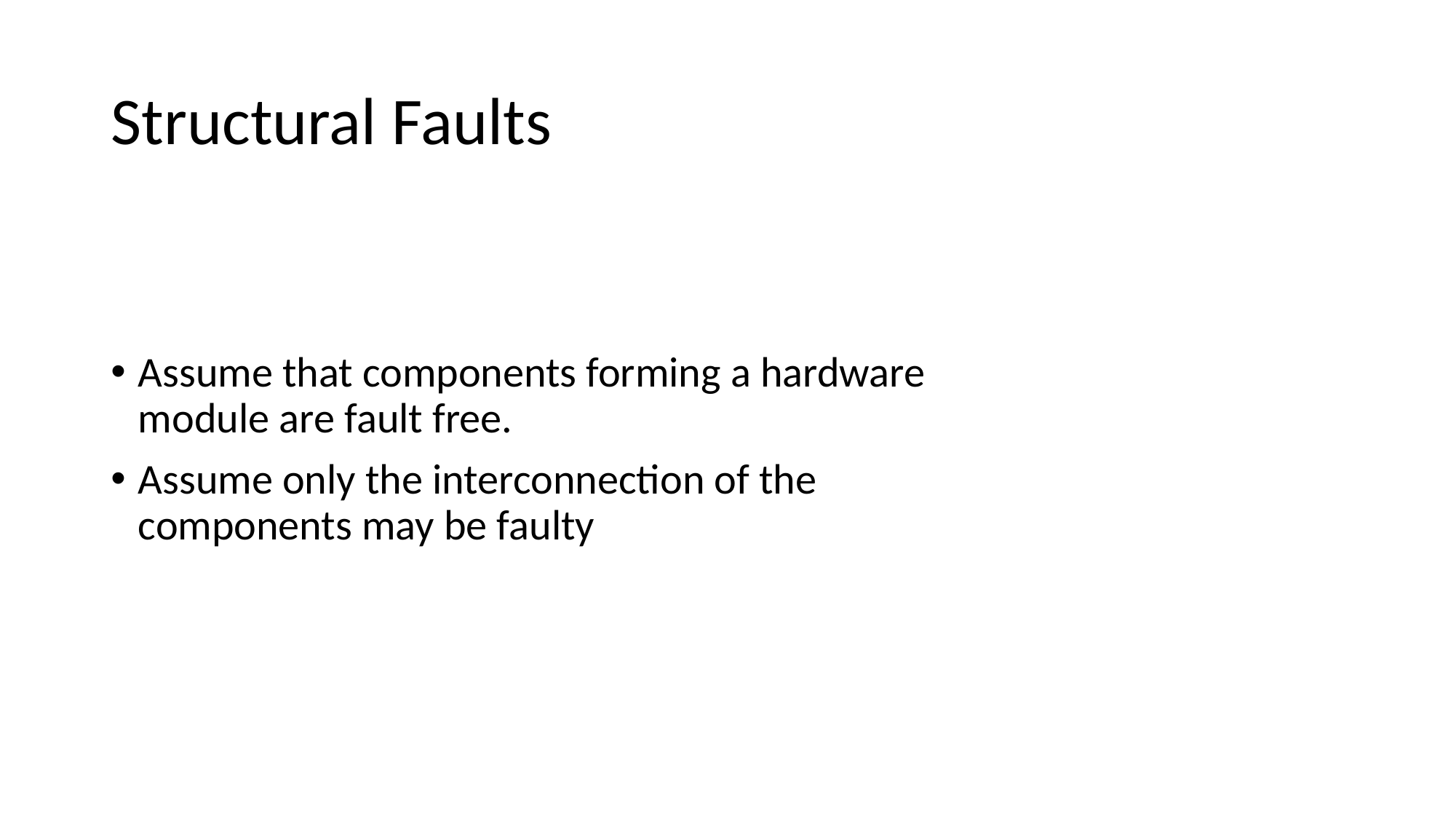

# Structural Faults

Assume that components forming a hardware module are fault free.
Assume only the interconnection of the components may be faulty